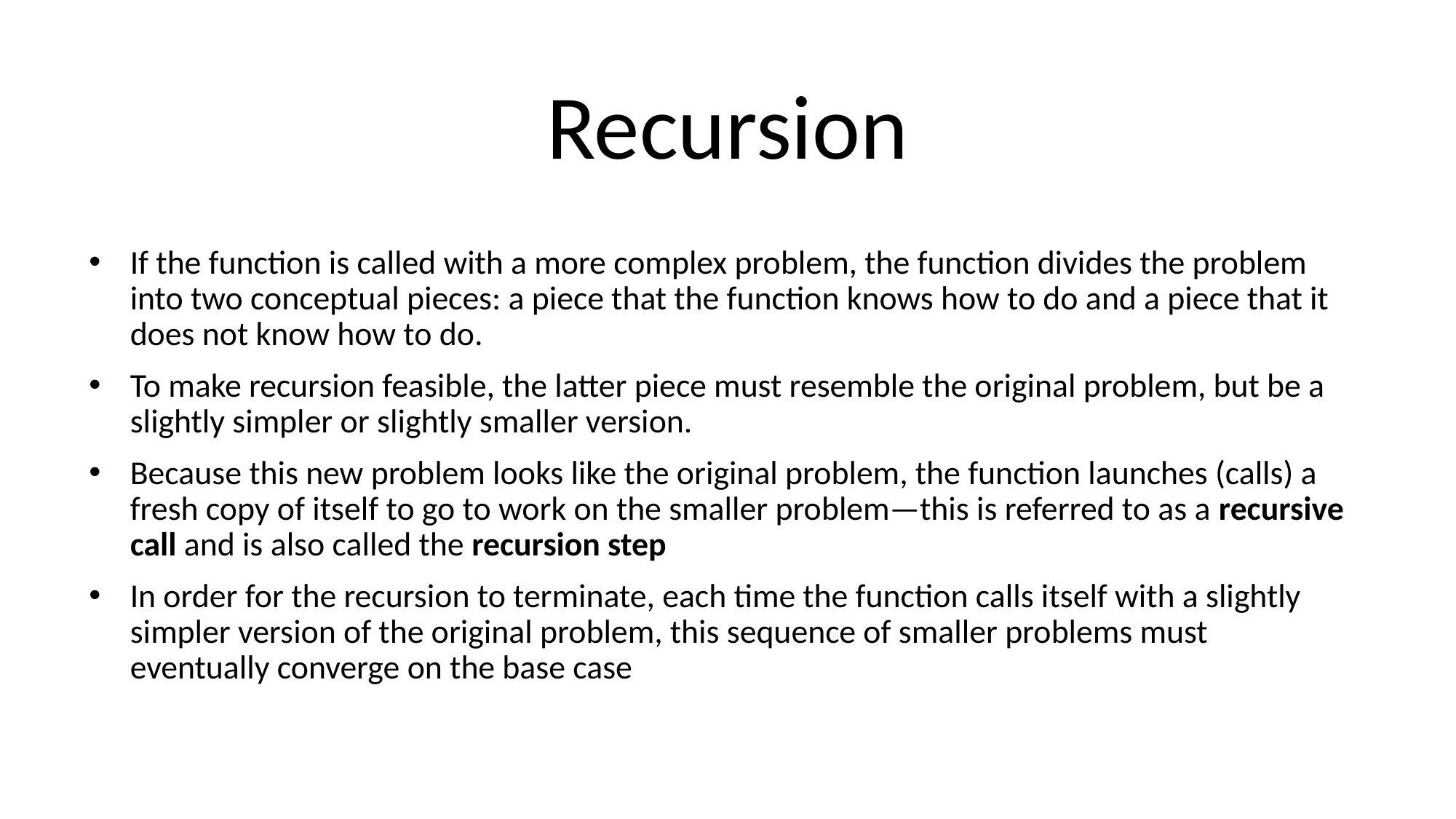

# Recursion
If the function is called with a more complex problem, the function divides the problem into two conceptual pieces: a piece that the function knows how to do and a piece that it does not know how to do.
To make recursion feasible, the latter piece must resemble the original problem, but be a slightly simpler or slightly smaller version.
Because this new problem looks like the original problem, the function launches (calls) a fresh copy of itself to go to work on the smaller problem—this is referred to as a recursive call and is also called the recursion step
In order for the recursion to terminate, each time the function calls itself with a slightly simpler version of the original problem, this sequence of smaller problems must eventually converge on the base case